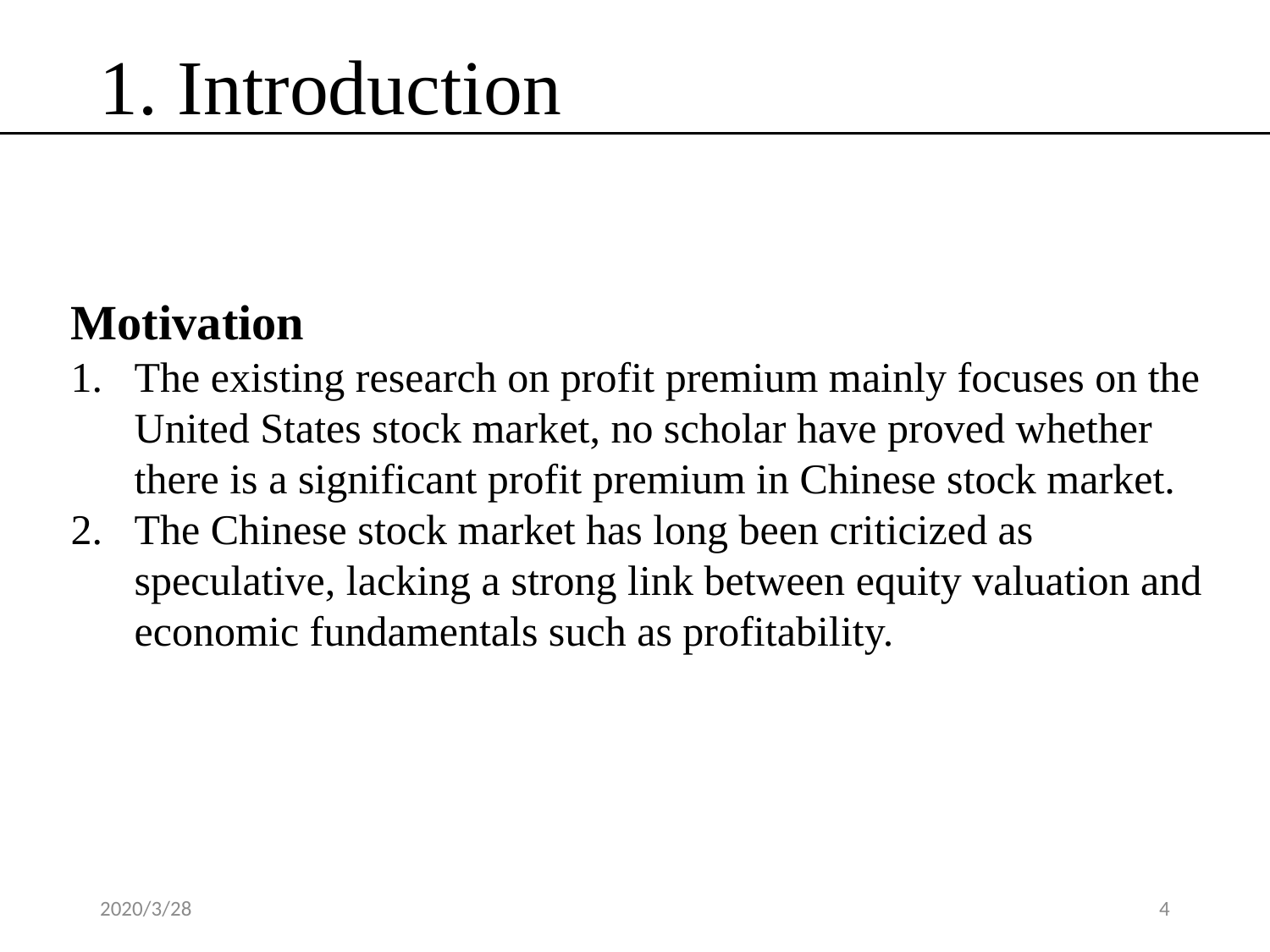

1. Introduction
Motivation
The existing research on profit premium mainly focuses on the United States stock market, no scholar have proved whether there is a significant profit premium in Chinese stock market.
The Chinese stock market has long been criticized as speculative, lacking a strong link between equity valuation and economic fundamentals such as profitability.
2020/3/28
4